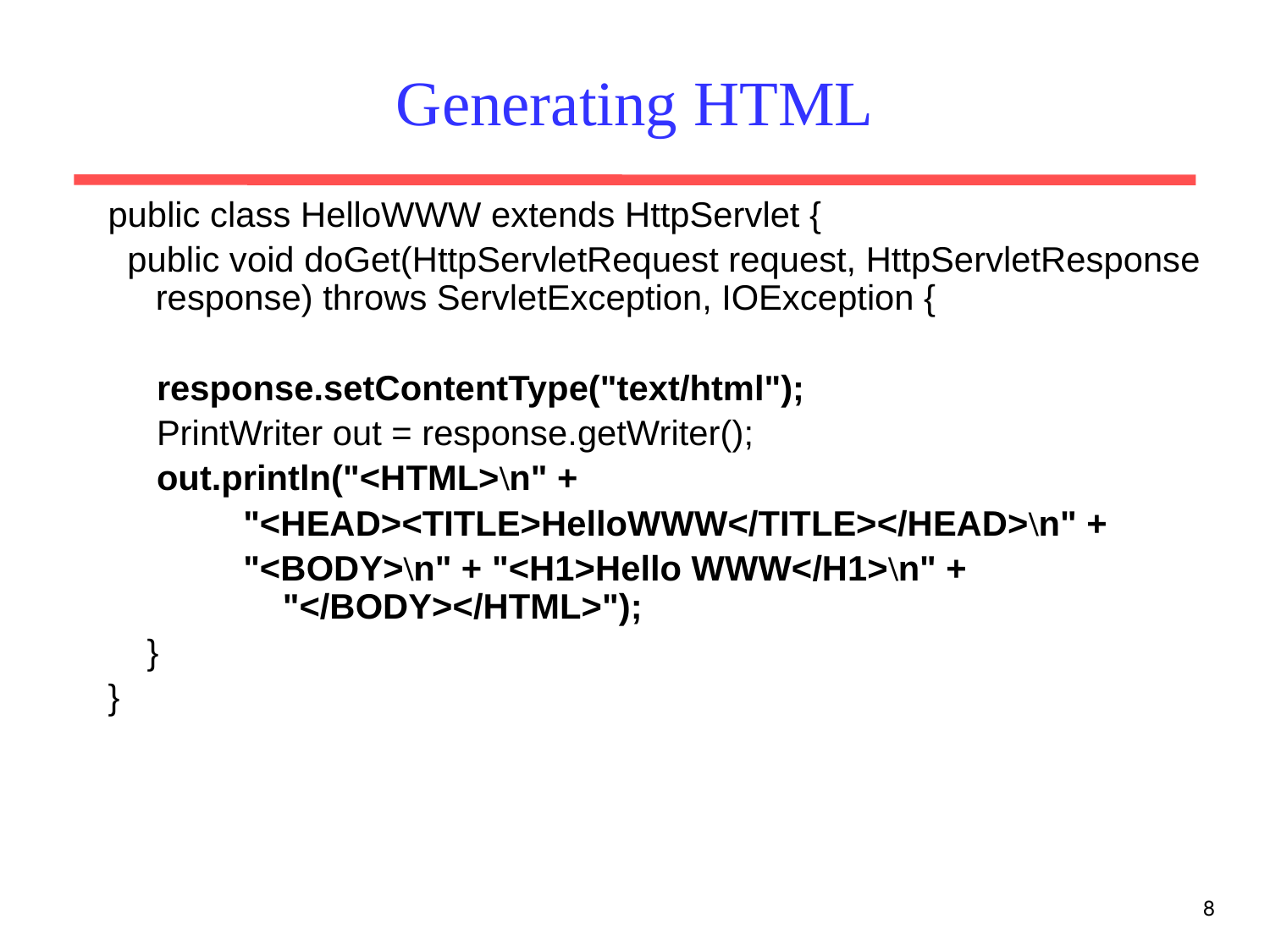

# Generating HTML
public class HelloWWW extends HttpServlet {
  public void doGet(HttpServletRequest request, HttpServletResponse response) throws ServletException, IOException {

     response.setContentType("text/html");
     PrintWriter out = response.getWriter();
     out.println("<HTML>\n" +
	         "<HEAD><TITLE>HelloWWW</TITLE></HEAD>\n" +
	         "<BODY>\n" + "<H1>Hello WWW</H1>\n" + 	 	 	"</BODY></HTML>");
    }
}
8